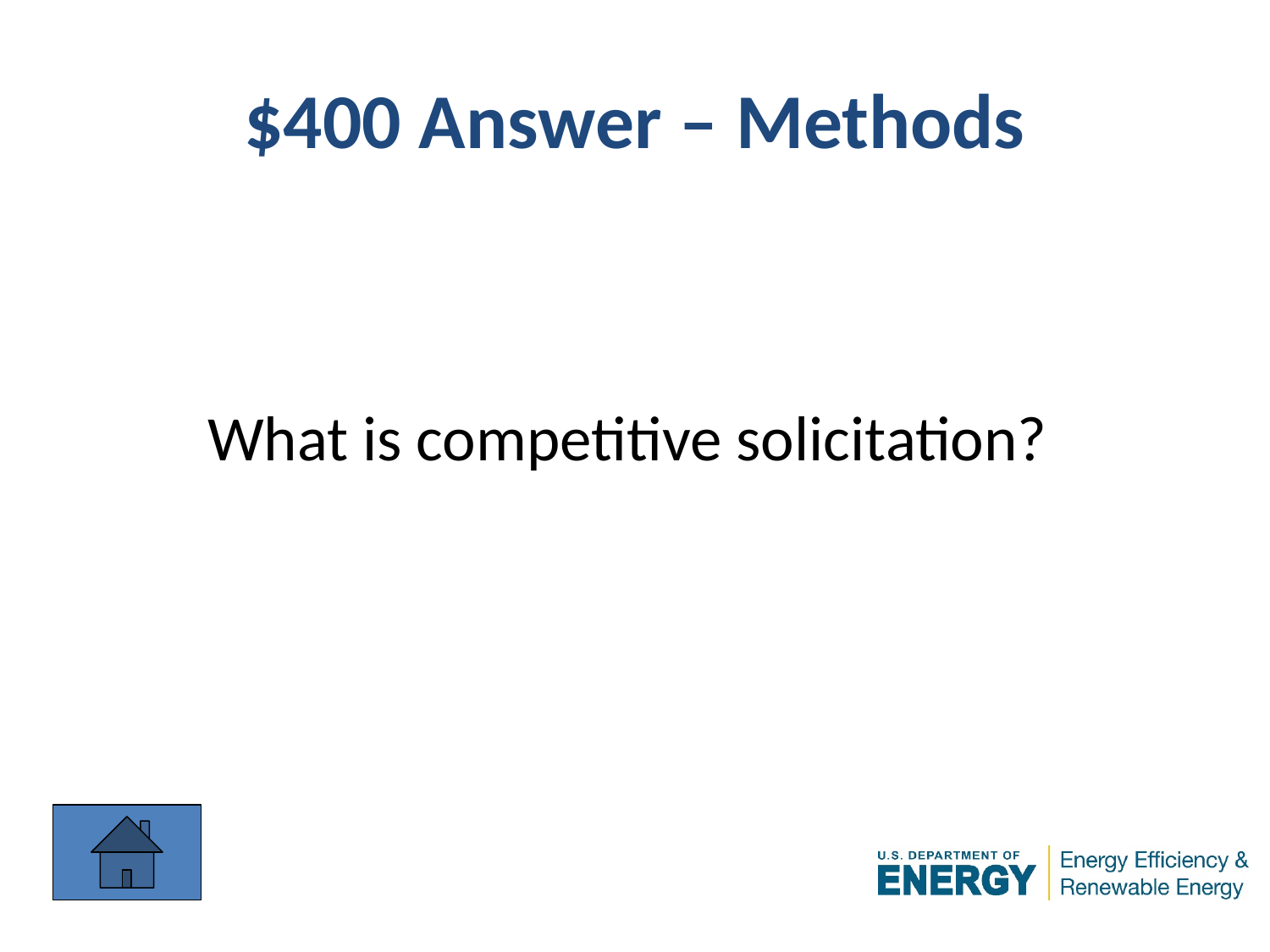

# $400 Answer – Methods
What is competitive solicitation?